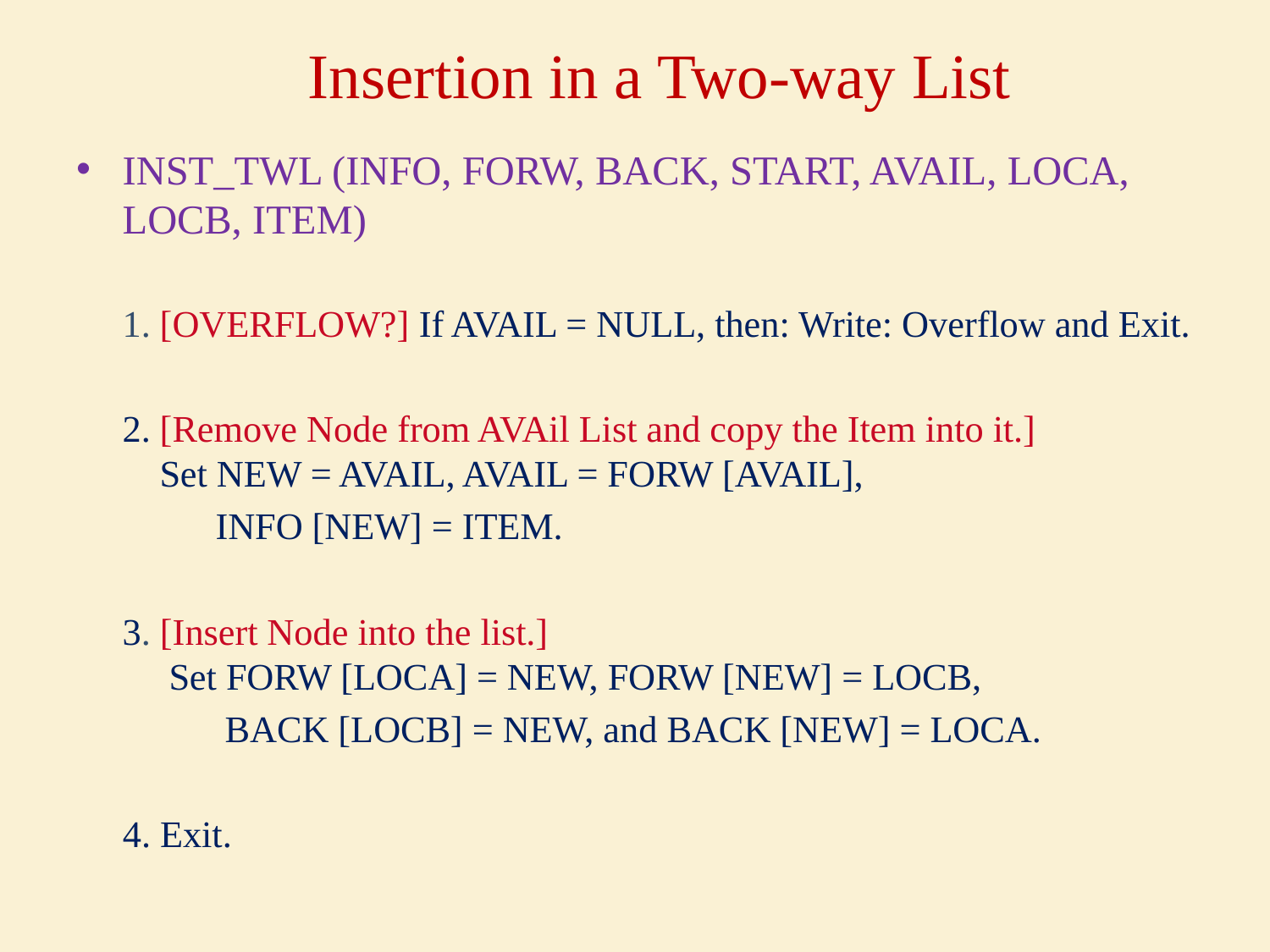

# Insertion in a Two-way List
INST_TWL (INFO, FORW, BACK, START, AVAIL, LOCA, LOCB, ITEM)
1. [OVERFLOW?] If AVAIL = NULL, then: Write: Overflow and Exit.

	2. [Remove Node from AVAil List and copy the Item into it.]
    Set NEW = AVAIL, AVAIL = FORW [AVAIL],
	          INFO [NEW] = ITEM.

	3. [Insert Node into the list.]
     Set FORW [LOCA] = NEW, FORW [NEW] = LOCB,
	           BACK [LOCB] = NEW, and BACK [NEW] = LOCA.

     4. Exit.